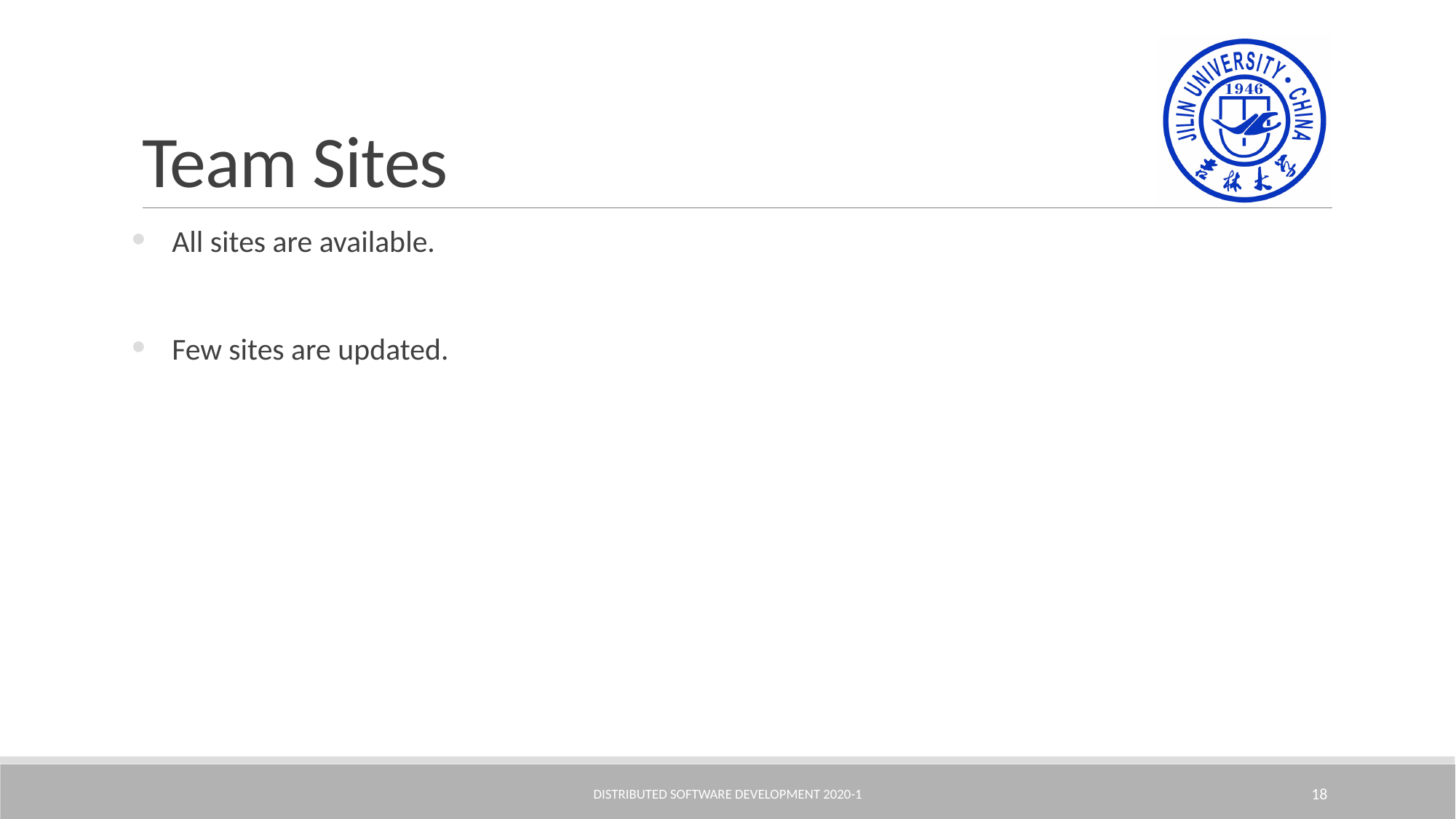

# Team Sites
All sites are available.

Few sites are updated.

Distributed Software Development 2020-1
18